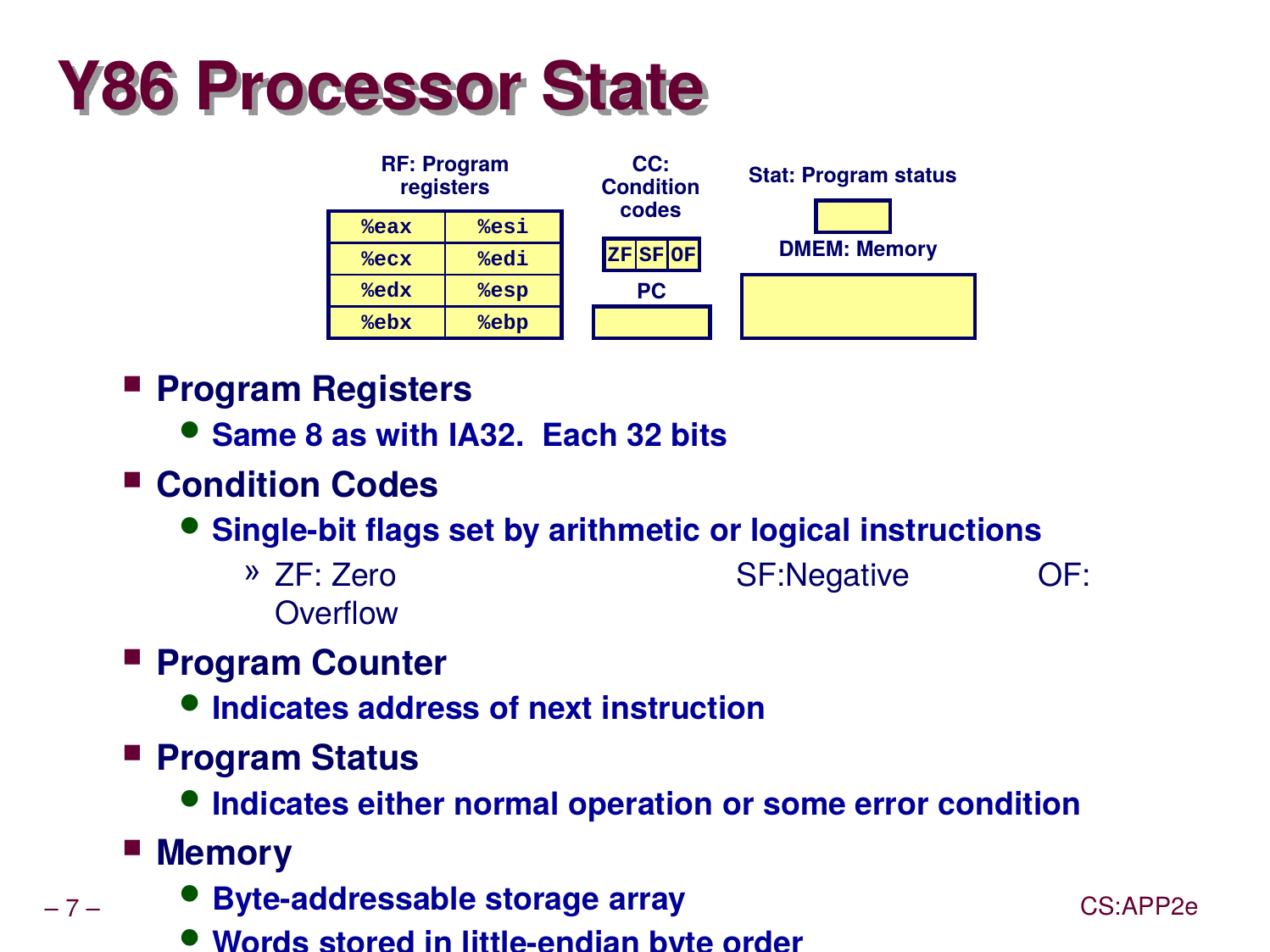

# Y86 Processor State
RF: Program registers
CC: Condition codes
Stat: Program status

%eax
%esi
DMEM: Memory

ZF
SF
OF
%ecx
%edi
%edx
%esp
PC

%ebx
%ebp

Program Registers
Same 8 as with IA32.  Each 32 bits
Condition Codes
Single-bit flags set by arithmetic or logical instructions
ZF: Zero	SF:Negative		OF: Overflow
Program Counter
Indicates address of next instruction
Program Status
Indicates either normal operation or some error condition
Memory
Byte-addressable storage array
Words stored in little-endian byte order